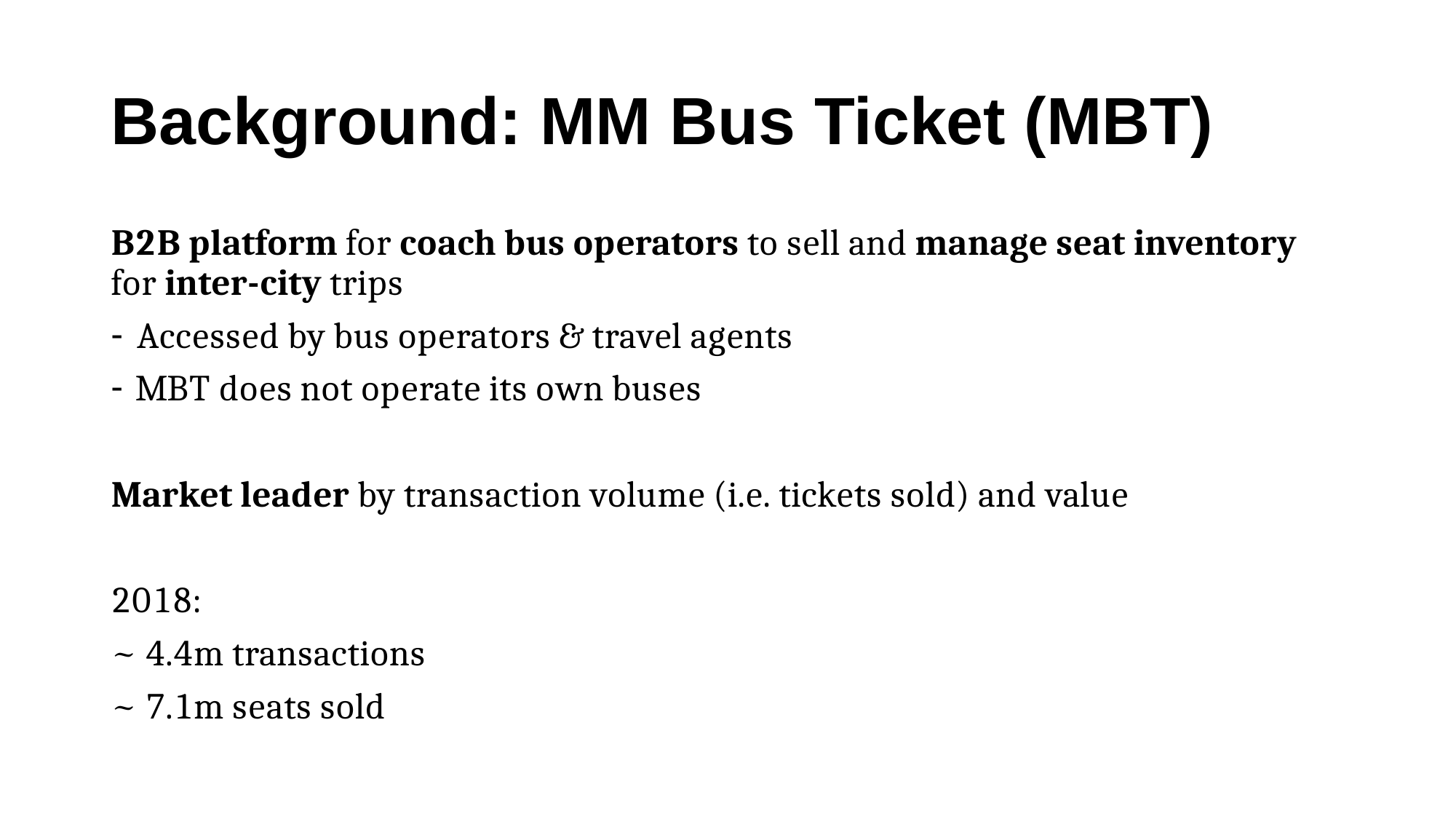

# Background: MM Bus Ticket (MBT)
B2B platform for coach bus operators to sell and manage seat inventory for inter-city trips
Accessed by bus operators & travel agents
MBT does not operate its own buses

Market leader by transaction volume (i.e. tickets sold) and value

2018:
~ 4.4m transactions
~ 7.1m seats sold